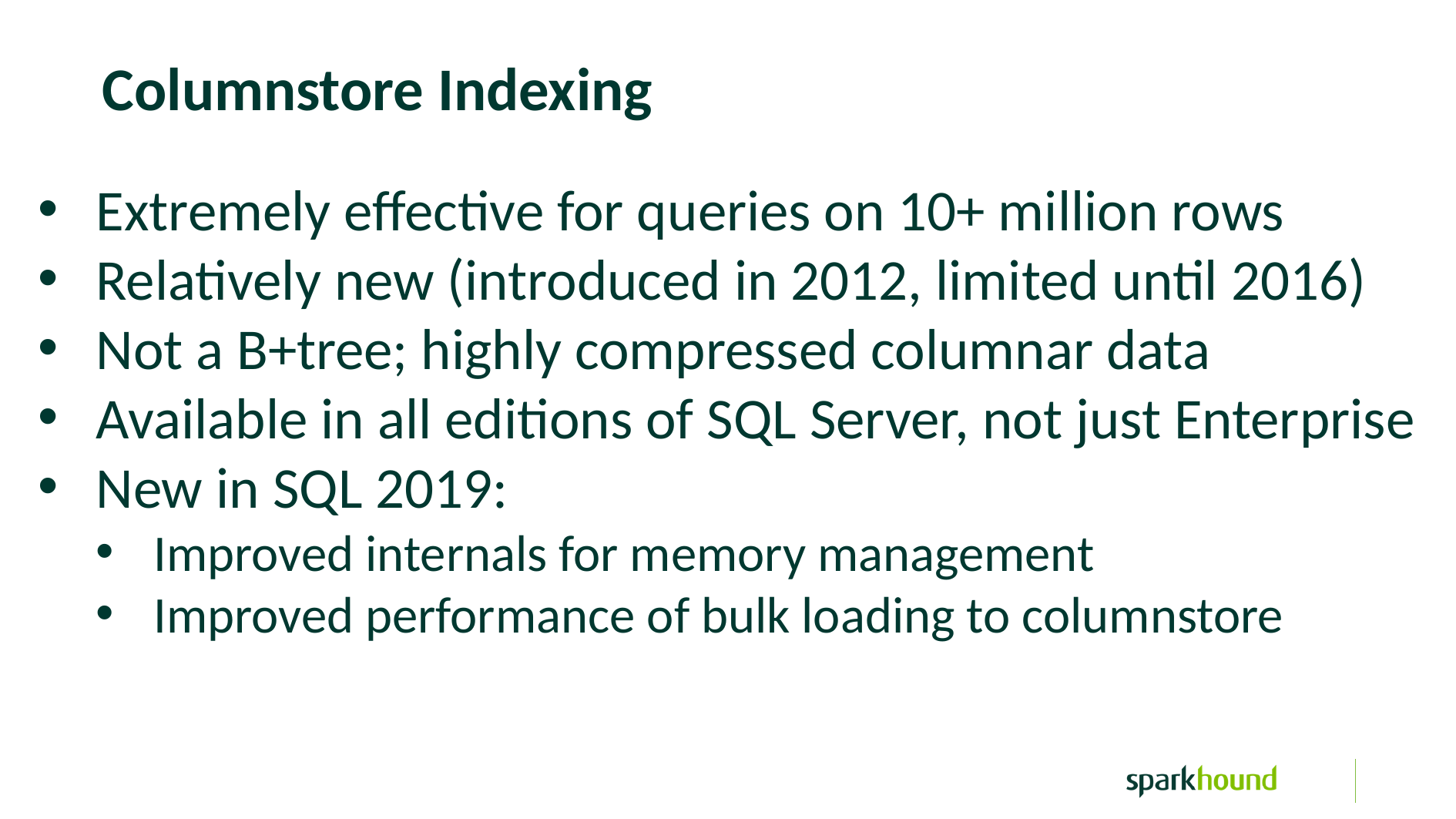

Columnstore Indexing
Extremely effective for queries on 10+ million rows
Relatively new (introduced in 2012, limited until 2016)
Not a B+tree; highly compressed columnar data
Available in all editions of SQL Server, not just Enterprise
New in SQL 2019:
Improved internals for memory management
Improved performance of bulk loading to columnstore